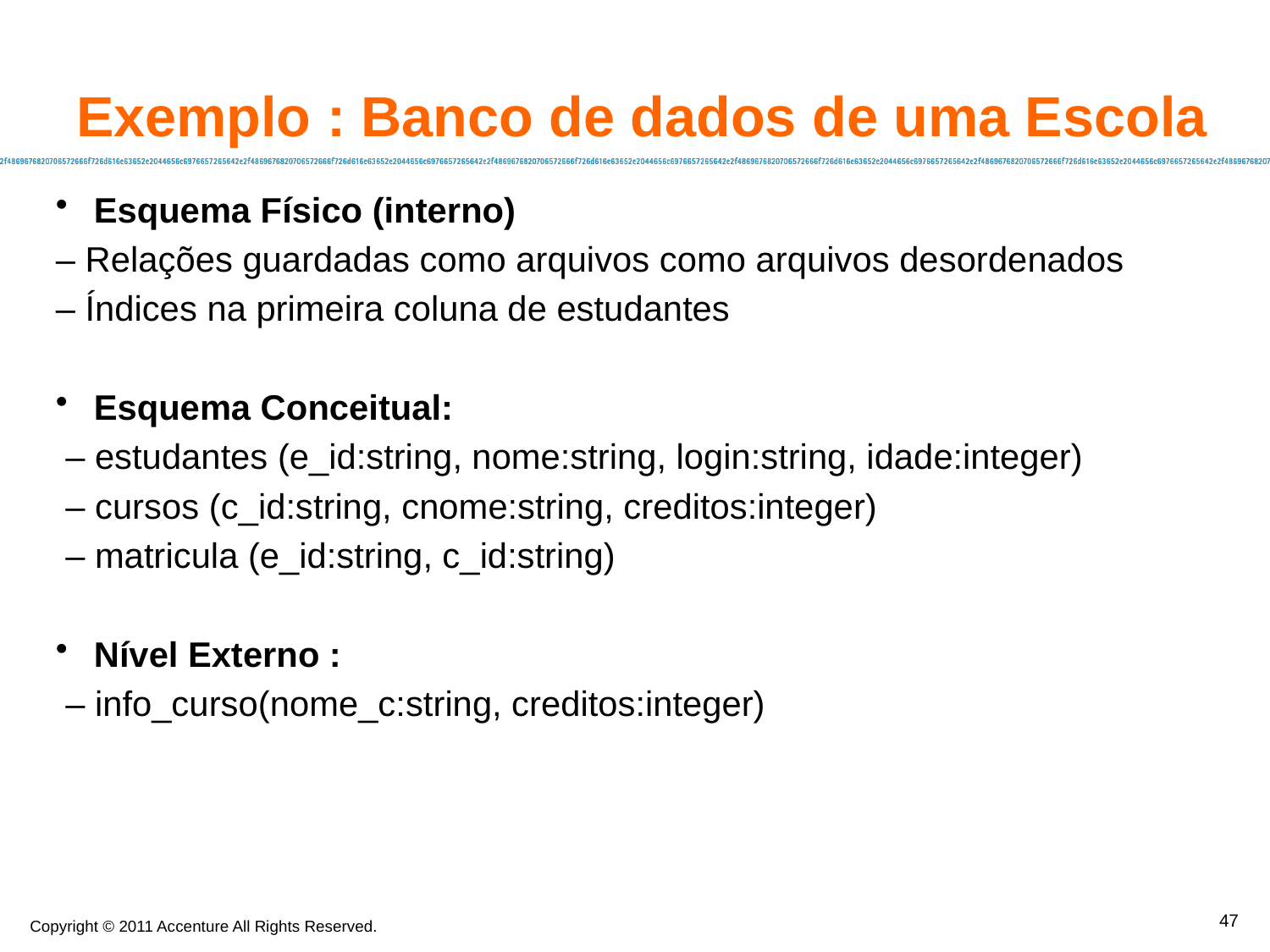

Exemplo : Banco de dados de uma Escola
Esquema Físico (interno)
– Relações guardadas como arquivos como arquivos desordenados
– Índices na primeira coluna de estudantes

Esquema Conceitual:
 – estudantes (e_id:string, nome:string, login:string, idade:integer)
 – cursos (c_id:string, cnome:string, creditos:integer)
 – matricula (e_id:string, c_id:string)

Nível Externo :
 – info_curso(nome_c:string, creditos:integer)

47